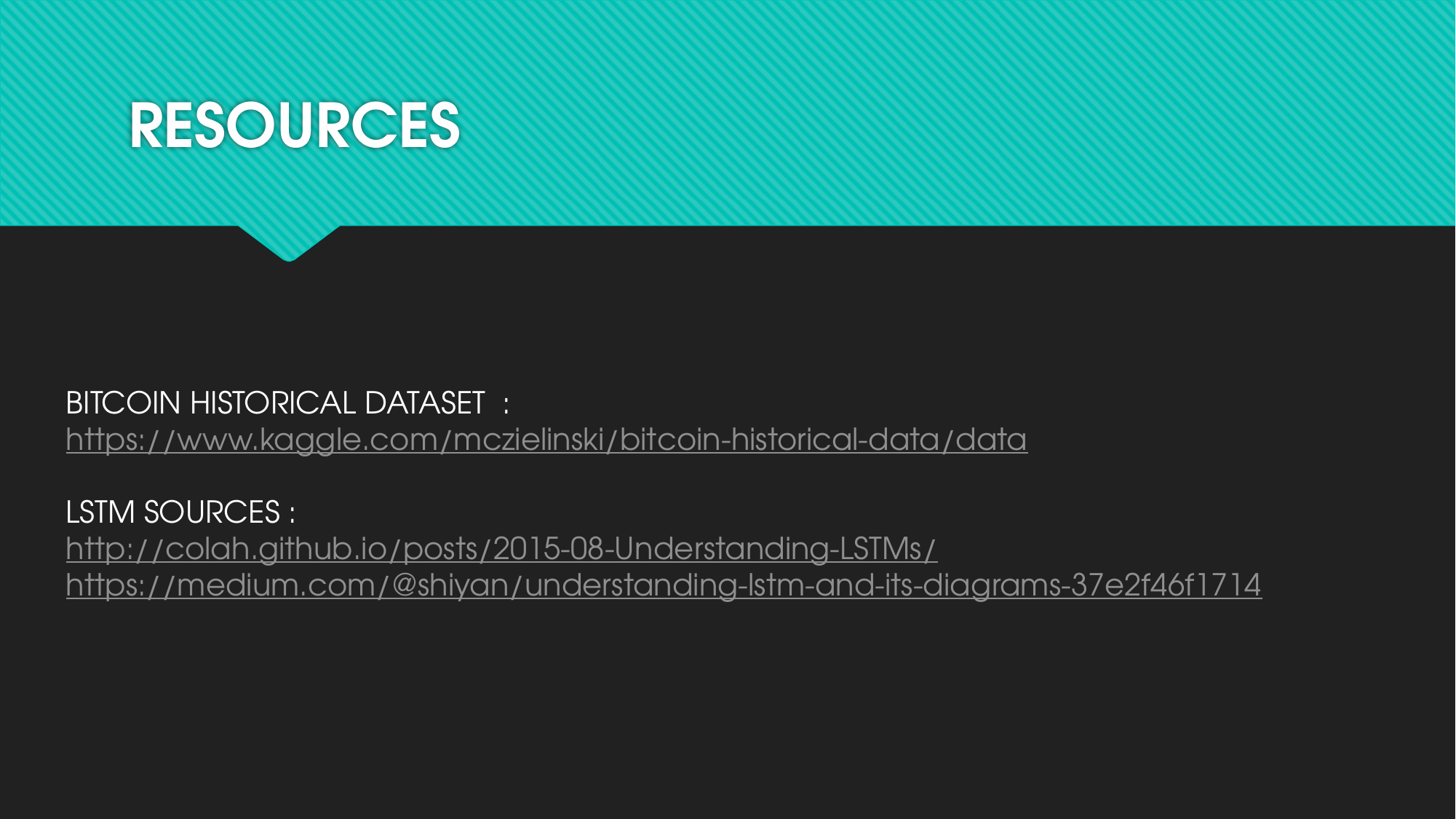

# RESOURCES
BITCOIN HISTORICAL DATASET  :
https://www.kaggle.com/mczielinski/bitcoin-historical-data/data

LSTM SOURCES :
http://colah.github.io/posts/2015-08-Understanding-LSTMs/
https://medium.com/@shiyan/understanding-lstm-and-its-diagrams-37e2f46f1714